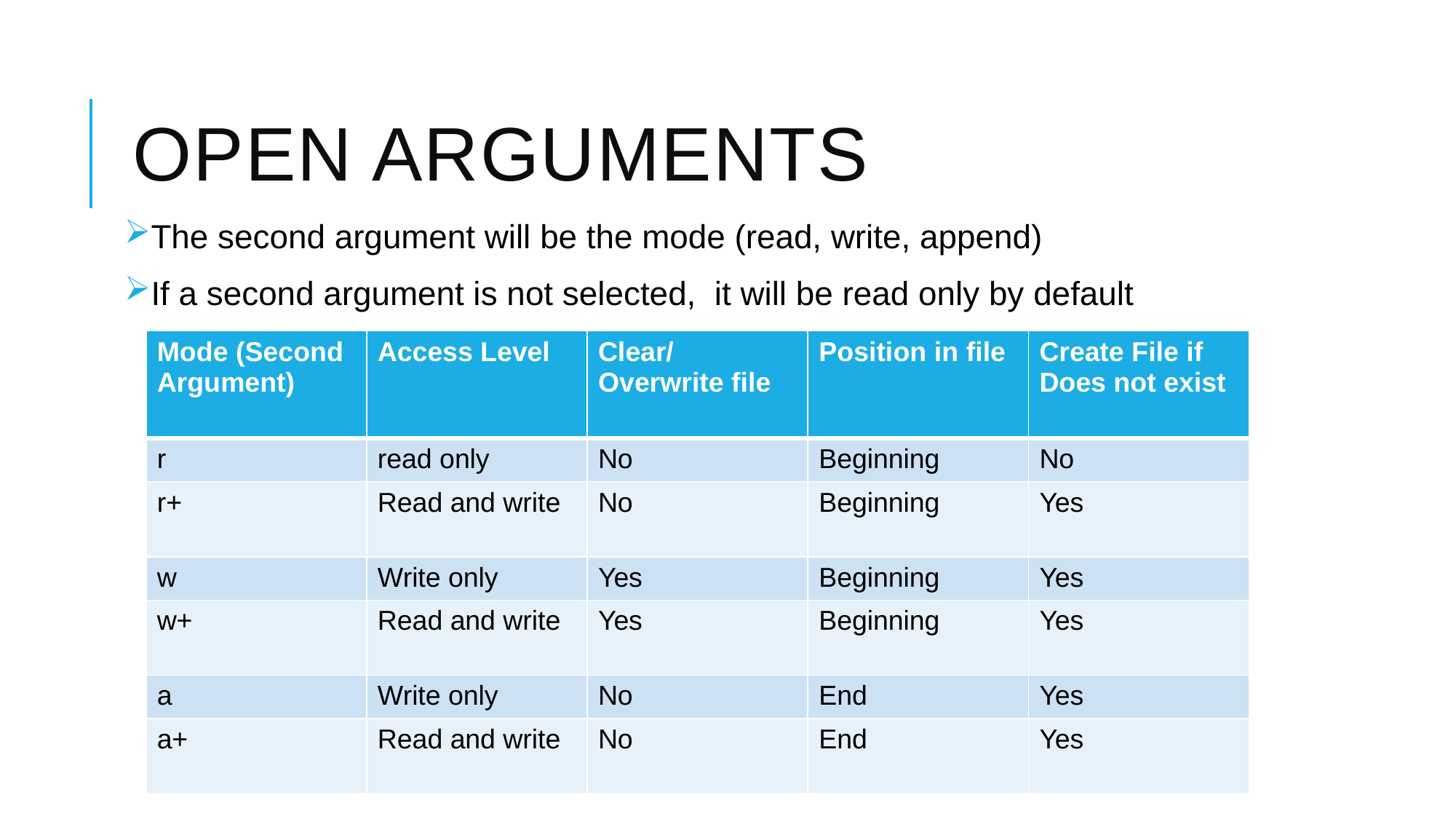

# Open arguments
The second argument will be the mode (read, write, append)
If a second argument is not selected,  it will be read only by default

| Mode (Second Argument) | Access Level | Clear/Overwrite file | Position in file | Create File if Does not exist |
| --- | --- | --- | --- | --- |
| r | read only | No | Beginning | No |
| r+ | Read and write | No | Beginning | Yes |
| w | Write only | Yes | Beginning | Yes |
| w+ | Read and write | Yes | Beginning | Yes |
| a | Write only | No | End | Yes |
| a+ | Read and write | No | End | Yes |